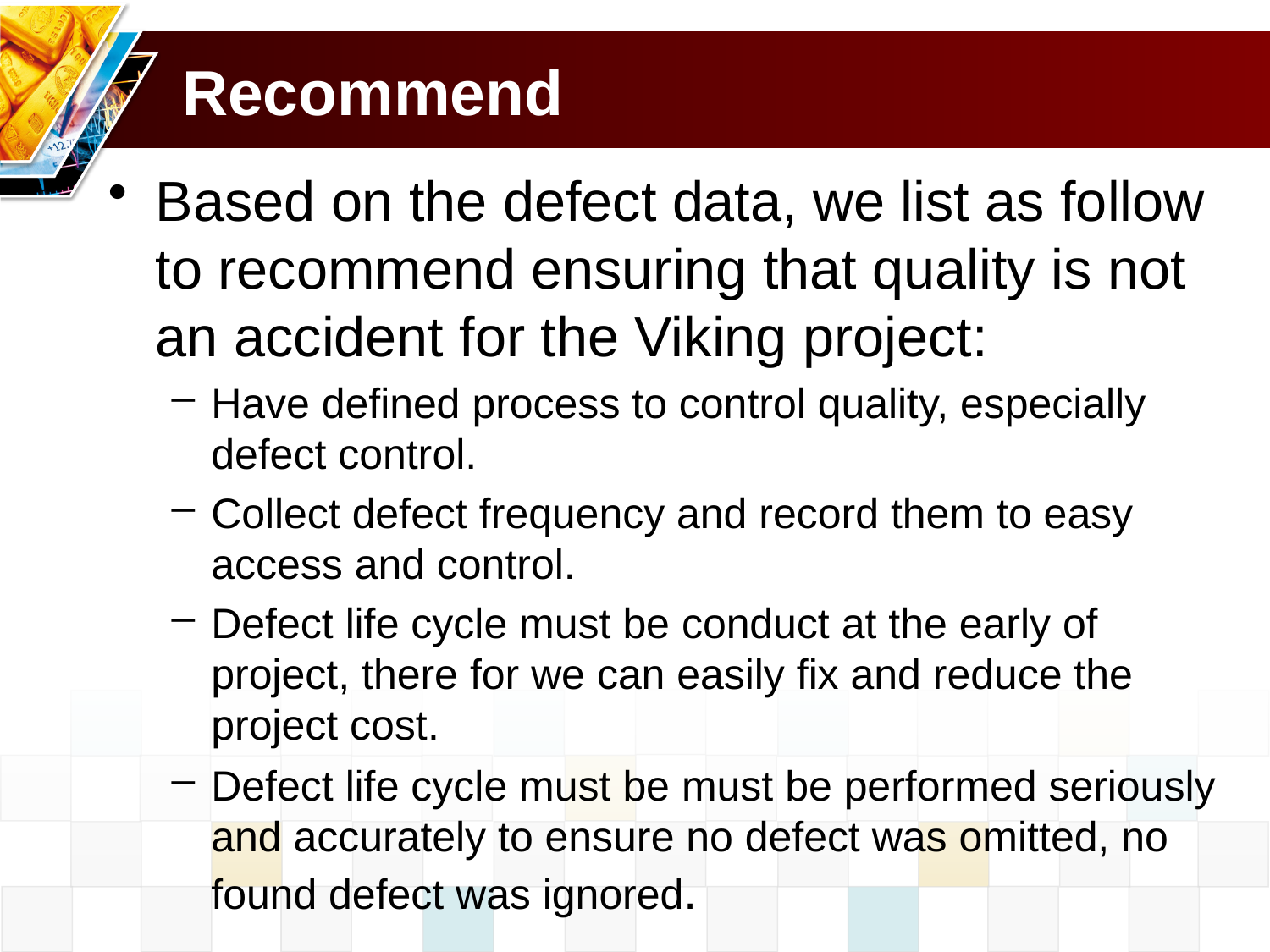

# Recommend
Based on the defect data, we list as follow to recommend ensuring that quality is not an accident for the Viking project:
Have defined process to control quality, especially defect control.
Collect defect frequency and record them to easy access and control.
Defect life cycle must be conduct at the early of project, there for we can easily fix and reduce the project cost.
Defect life cycle must be must be performed seriously and accurately to ensure no defect was omitted, no found defect was ignored.